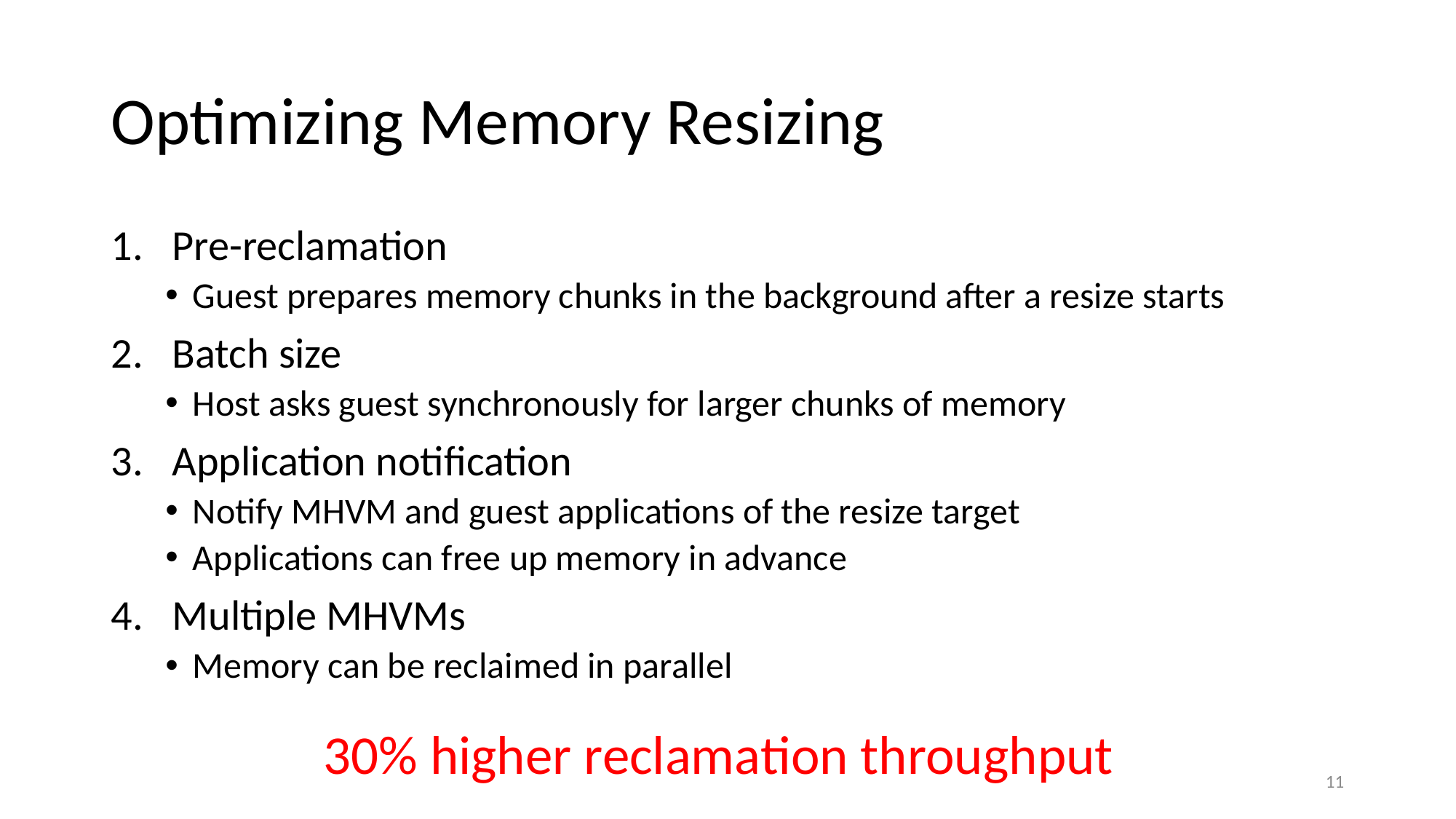

# Optimizing Memory Resizing
Pre-reclamation
Guest prepares memory chunks in the background after a resize starts
Batch size
Host asks guest synchronously for larger chunks of memory
Application notification
Notify MHVM and guest applications of the resize target
Applications can free up memory in advance
Multiple MHVMs
Memory can be reclaimed in parallel
30% higher reclamation throughput
11